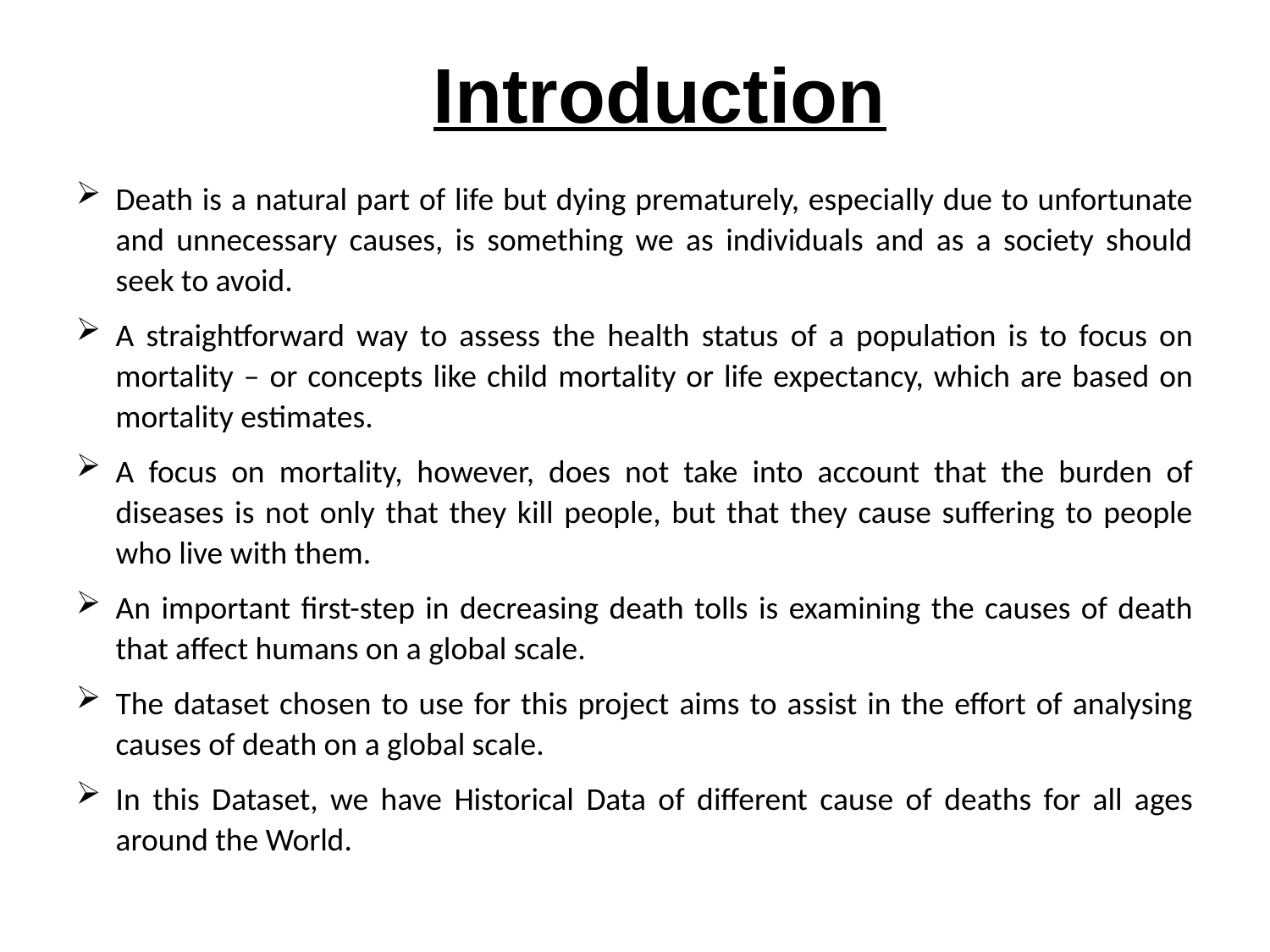

Introduction
Death is a natural part of life but dying prematurely, especially due to unfortunate and unnecessary causes, is something we as individuals and as a society should seek to avoid.
A straightforward way to assess the health status of a population is to focus on mortality – or concepts like child mortality or life expectancy, which are based on mortality estimates.
A focus on mortality, however, does not take into account that the burden of diseases is not only that they kill people, but that they cause suffering to people who live with them.
An important first-step in decreasing death tolls is examining the causes of death that affect humans on a global scale.
The dataset chosen to use for this project aims to assist in the effort of analysing causes of death on a global scale.
In this Dataset, we have Historical Data of different cause of deaths for all ages around the World.